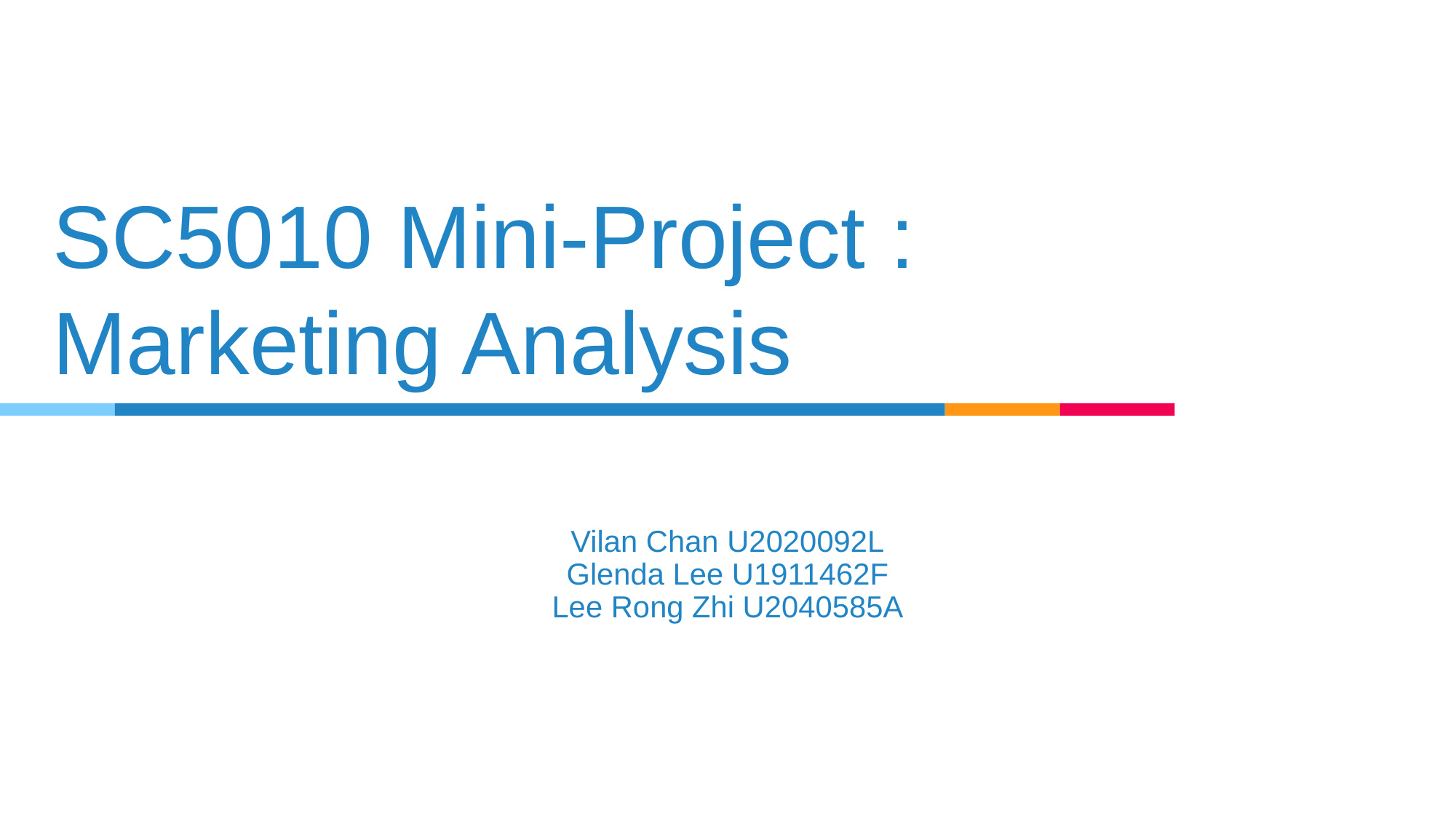

# SC5010 Mini-Project : Marketing Analysis
Vilan Chan U2020092L
Glenda Lee U1911462F
Lee Rong Zhi U2040585A